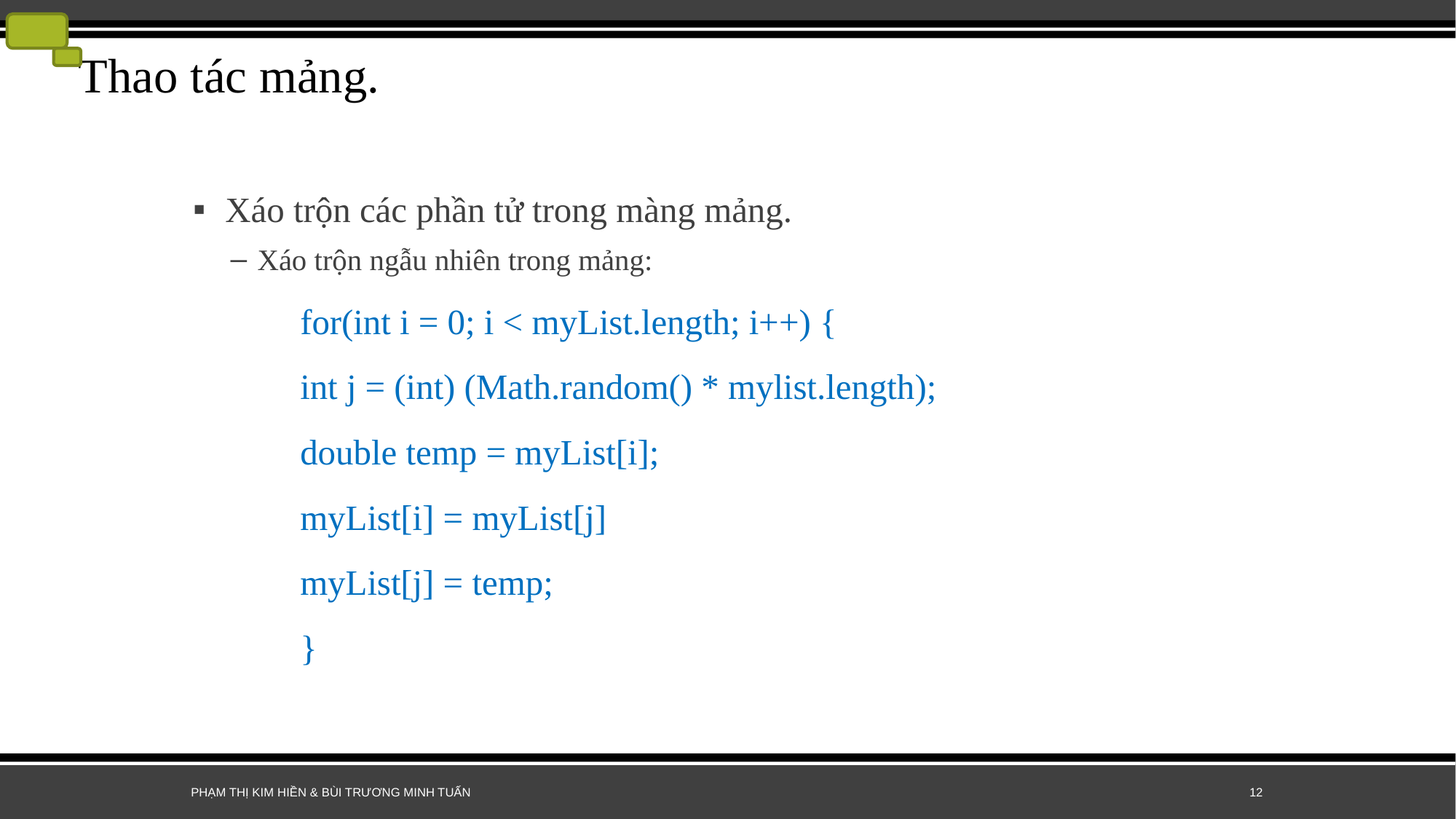

# Thao tác mảng.

Xáo trộn các phần tử trong màng mảng.
Xáo trộn ngẫu nhiên trong mảng:
	for(int i = 0; i < myList.length; i++) {
		int j = (int) (Math.random() * mylist.length);
		double temp = myList[i];
		myList[i] = myList[j]
		myList[j] = temp;
	}
Phạm Thị Kim Hiền & Bùi Trương Minh Tuấn
12